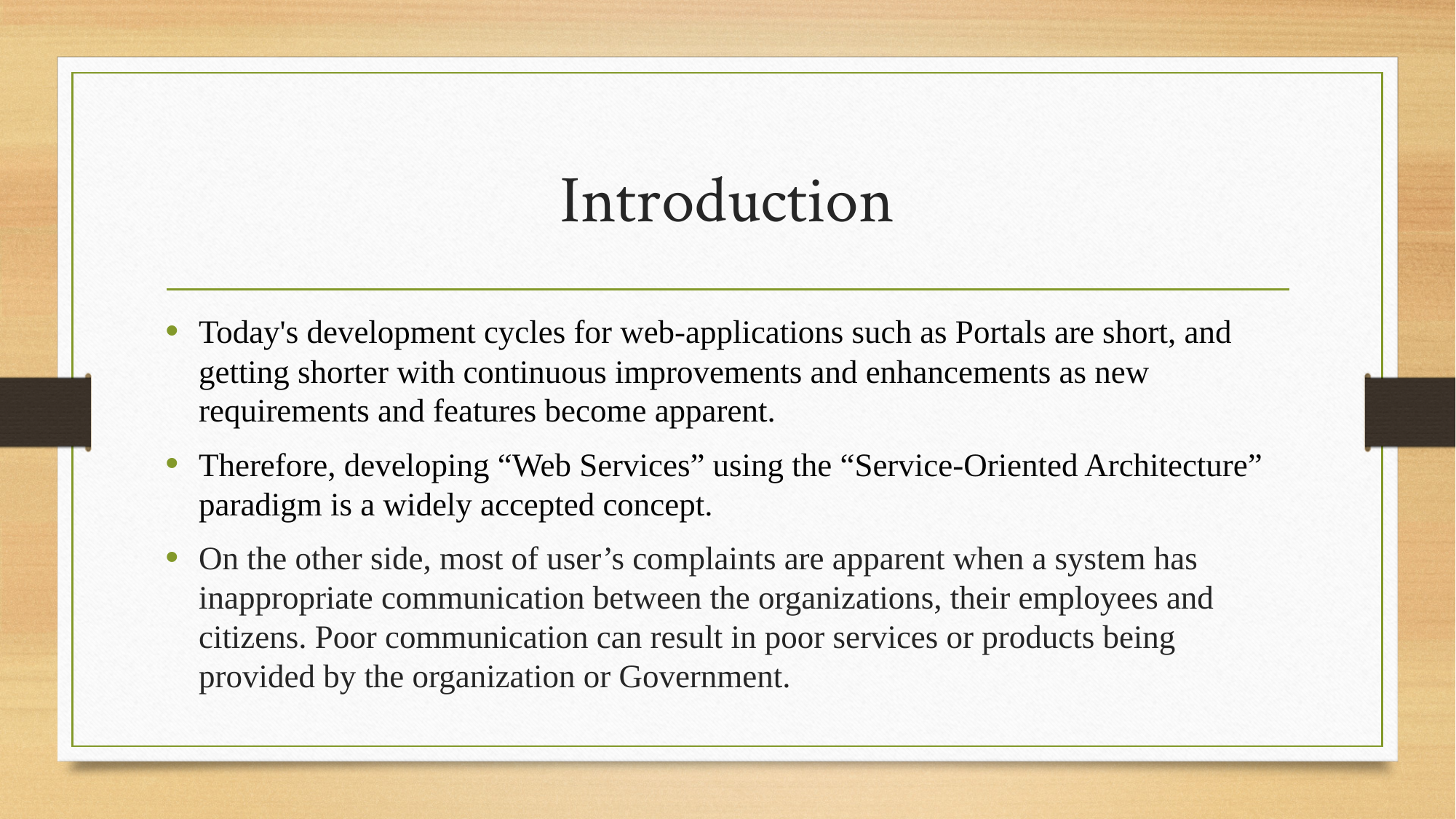

# Introduction
Today's development cycles for web-applications such as Portals are short, and getting shorter with continuous improvements and enhancements as new requirements and features become apparent.
Therefore, developing “Web Services” using the “Service-Oriented Architecture” paradigm is a widely accepted concept.
On the other side, most of user’s complaints are apparent when a system has inappropriate communication between the organizations, their employees and citizens. Poor communication can result in poor services or products being provided by the organization or Government.